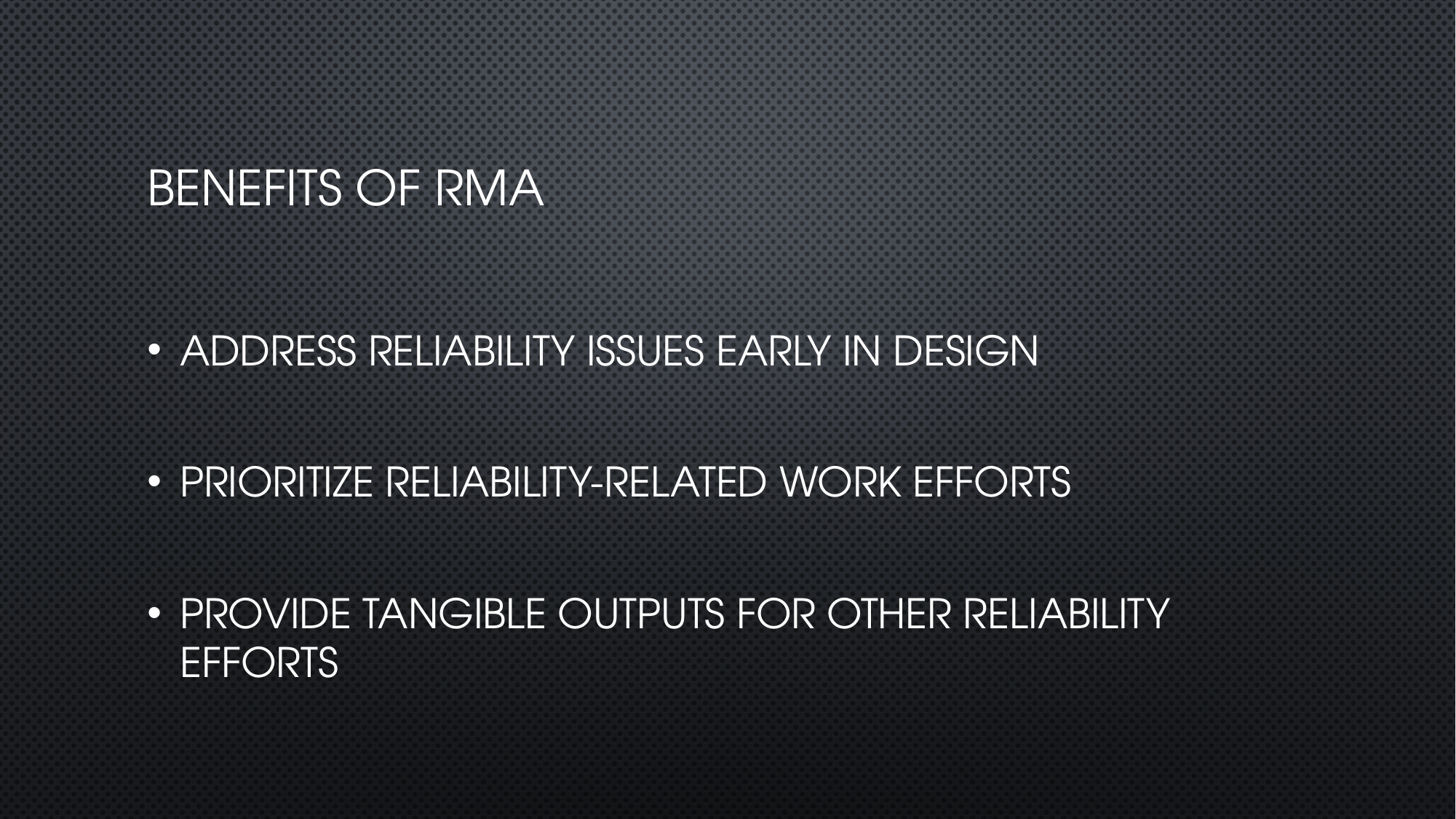

# Benefits of RMA
Address reliability issues early in design

Prioritize reliability-related work efforts

Provide tangible outputs for other reliability efforts